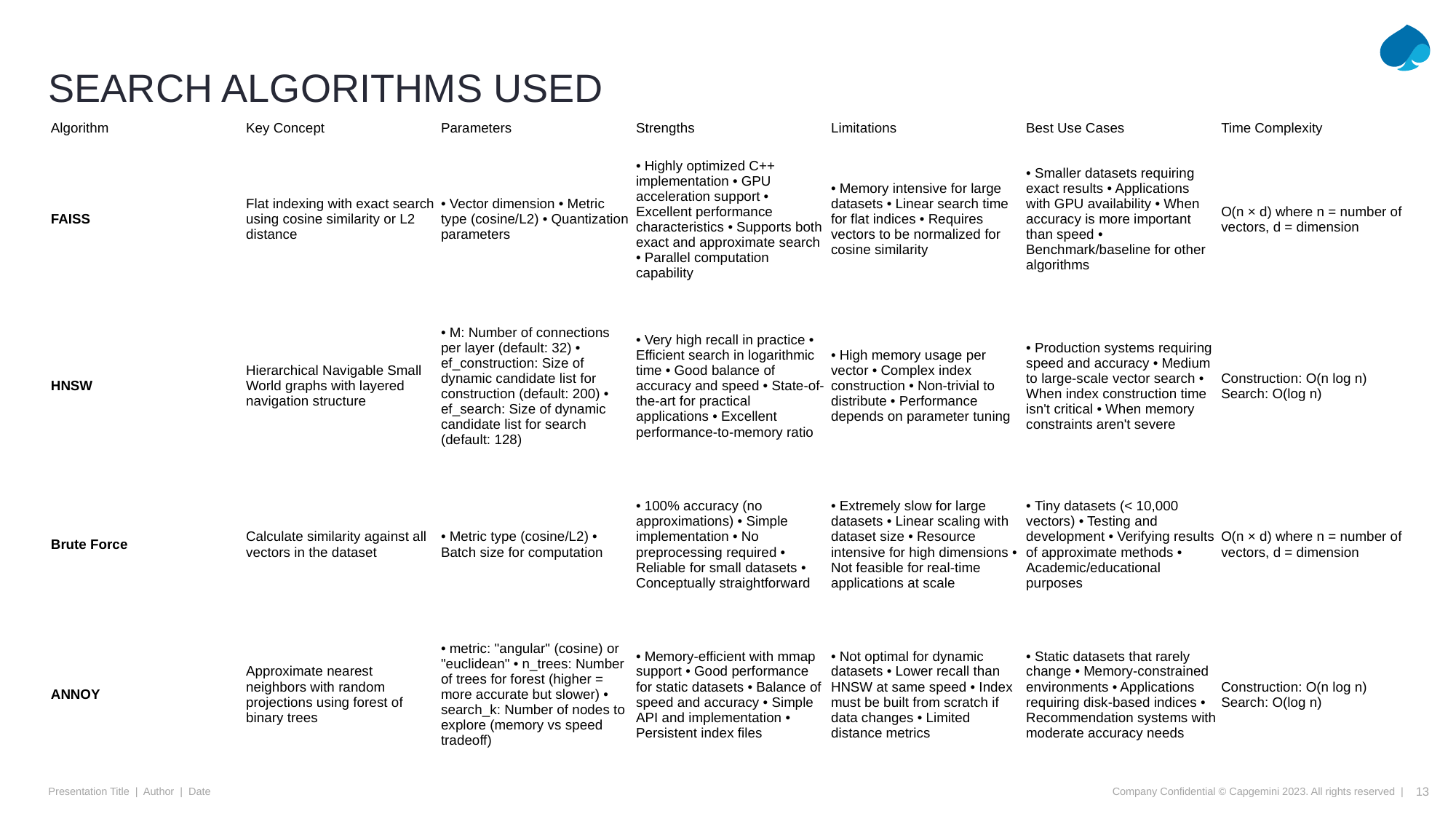

# Search Algorithms used
| Algorithm | Key Concept | Parameters | Strengths | Limitations | Best Use Cases | Time Complexity |
| --- | --- | --- | --- | --- | --- | --- |
| FAISS | Flat indexing with exact search using cosine similarity or L2 distance | • Vector dimension • Metric type (cosine/L2) • Quantization parameters | • Highly optimized C++ implementation • GPU acceleration support • Excellent performance characteristics • Supports both exact and approximate search • Parallel computation capability | • Memory intensive for large datasets • Linear search time for flat indices • Requires vectors to be normalized for cosine similarity | • Smaller datasets requiring exact results • Applications with GPU availability • When accuracy is more important than speed • Benchmark/baseline for other algorithms | O(n × d) where n = number of vectors, d = dimension |
| HNSW | Hierarchical Navigable Small World graphs with layered navigation structure | • M: Number of connections per layer (default: 32) • ef\_construction: Size of dynamic candidate list for construction (default: 200) • ef\_search: Size of dynamic candidate list for search (default: 128) | • Very high recall in practice • Efficient search in logarithmic time • Good balance of accuracy and speed • State-of-the-art for practical applications • Excellent performance-to-memory ratio | • High memory usage per vector • Complex index construction • Non-trivial to distribute • Performance depends on parameter tuning | • Production systems requiring speed and accuracy • Medium to large-scale vector search • When index construction time isn't critical • When memory constraints aren't severe | Construction: O(n log n) Search: O(log n) |
| Brute Force | Calculate similarity against all vectors in the dataset | • Metric type (cosine/L2) • Batch size for computation | • 100% accuracy (no approximations) • Simple implementation • No preprocessing required • Reliable for small datasets • Conceptually straightforward | • Extremely slow for large datasets • Linear scaling with dataset size • Resource intensive for high dimensions • Not feasible for real-time applications at scale | • Tiny datasets (< 10,000 vectors) • Testing and development • Verifying results of approximate methods • Academic/educational purposes | O(n × d) where n = number of vectors, d = dimension |
| ANNOY | Approximate nearest neighbors with random projections using forest of binary trees | • metric: "angular" (cosine) or "euclidean" • n\_trees: Number of trees for forest (higher = more accurate but slower) • search\_k: Number of nodes to explore (memory vs speed tradeoff) | • Memory-efficient with mmap support • Good performance for static datasets • Balance of speed and accuracy • Simple API and implementation • Persistent index files | • Not optimal for dynamic datasets • Lower recall than HNSW at same speed • Index must be built from scratch if data changes • Limited distance metrics | • Static datasets that rarely change • Memory-constrained environments • Applications requiring disk-based indices • Recommendation systems with moderate accuracy needs | Construction: O(n log n) Search: O(log n) |